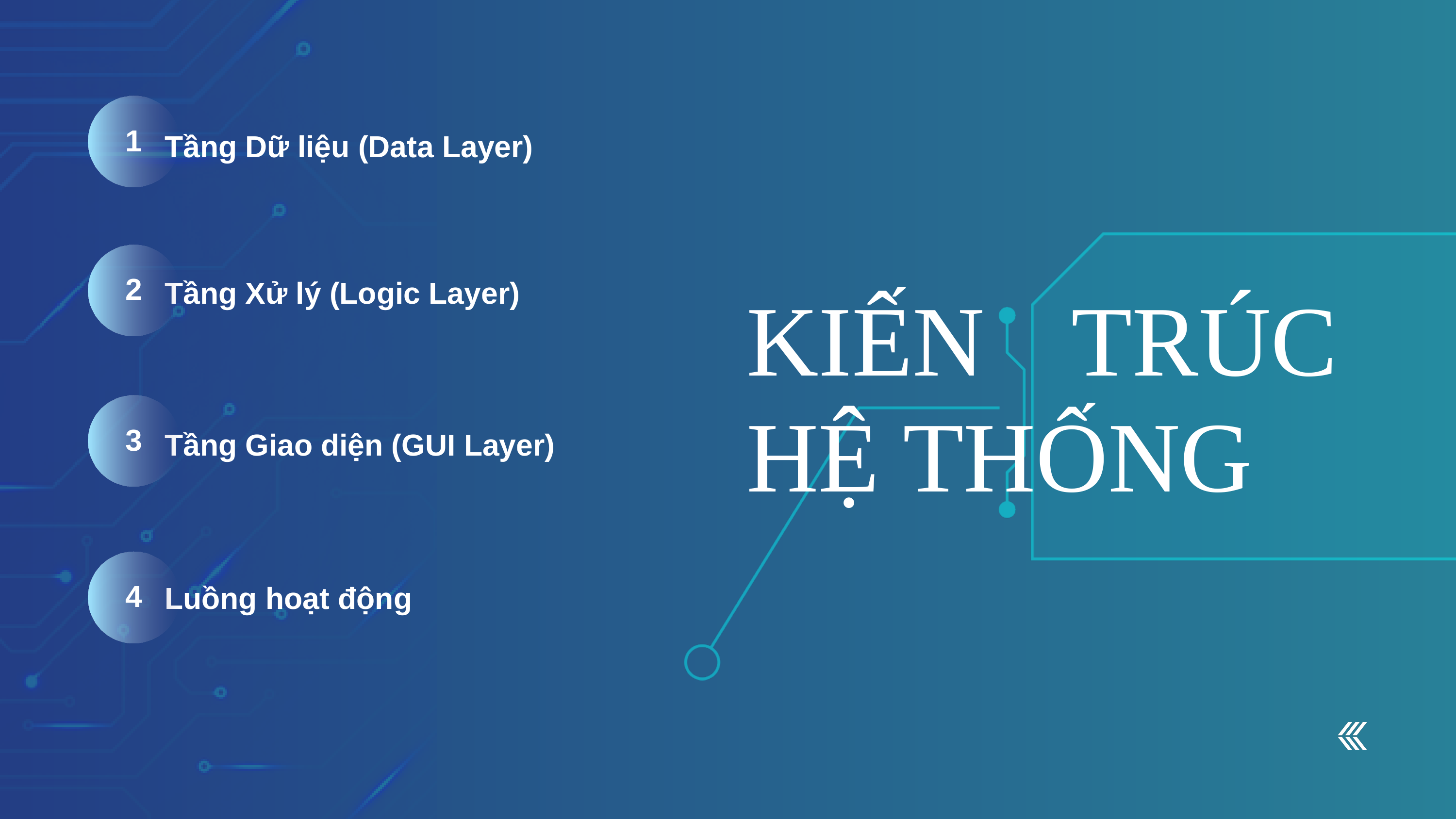

1
Tầng Dữ liệu (Data Layer)

2
Tầng Xử lý (Logic Layer)
KIẾN TRÚC HỆ THỐNG

3
Tầng Giao diện (GUI Layer)

4
Luồng hoạt động